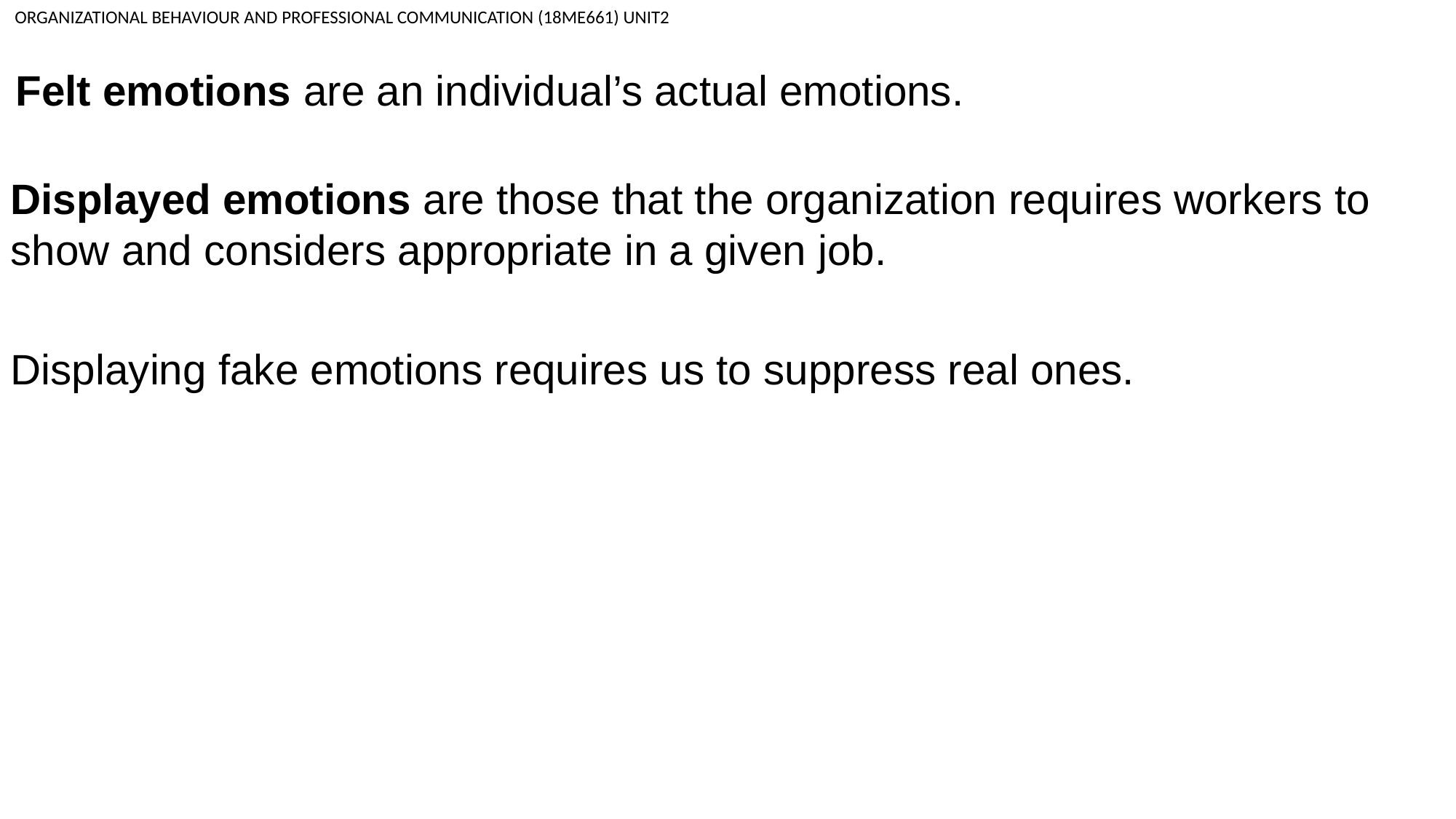

ORGANIZATIONAL BEHAVIOUR AND PROFESSIONAL COMMUNICATION (18ME661) UNIT2
Felt emotions are an individual’s actual emotions.
Displayed emotions are those that the organization requires workers to show and considers appropriate in a given job.
Displaying fake emotions requires us to suppress real ones.